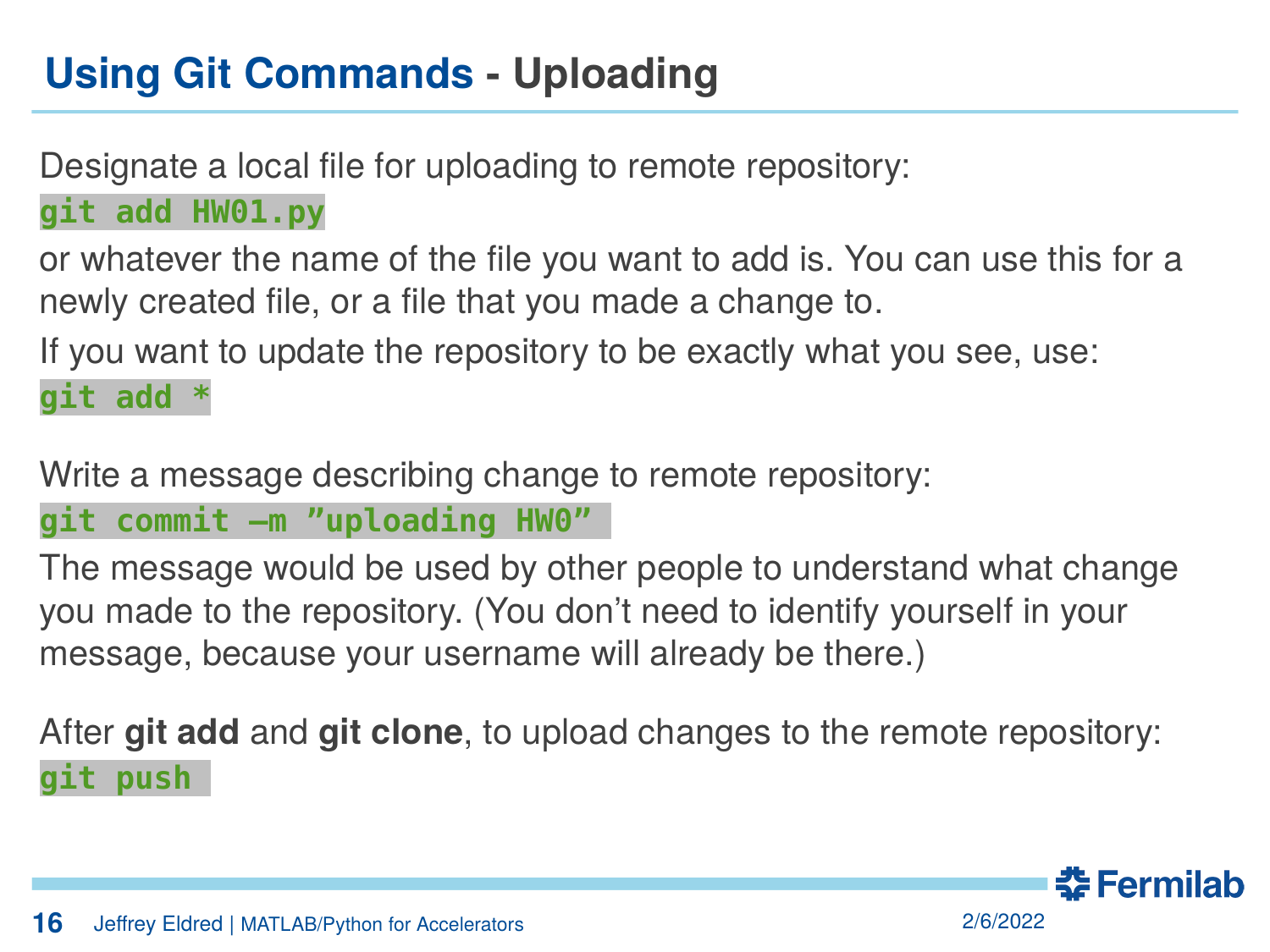

16
16
Using Git Commands - Uploading
Designate a local file for uploading to remote repository:
git add HW01.py
or whatever the name of the file you want to add is. You can use this for a newly created file, or a file that you made a change to.
If you want to update the repository to be exactly what you see, use:
git add *

Write a message describing change to remote repository:
git commit –m ”uploading HW0”
The message would be used by other people to understand what change you made to the repository. (You don’t need to identify yourself in your message, because your username will already be there.)

After git add and git clone, to upload changes to the remote repository:
git push

16
2/6/2022
Jeffrey Eldred | MATLAB/Python for Accelerators